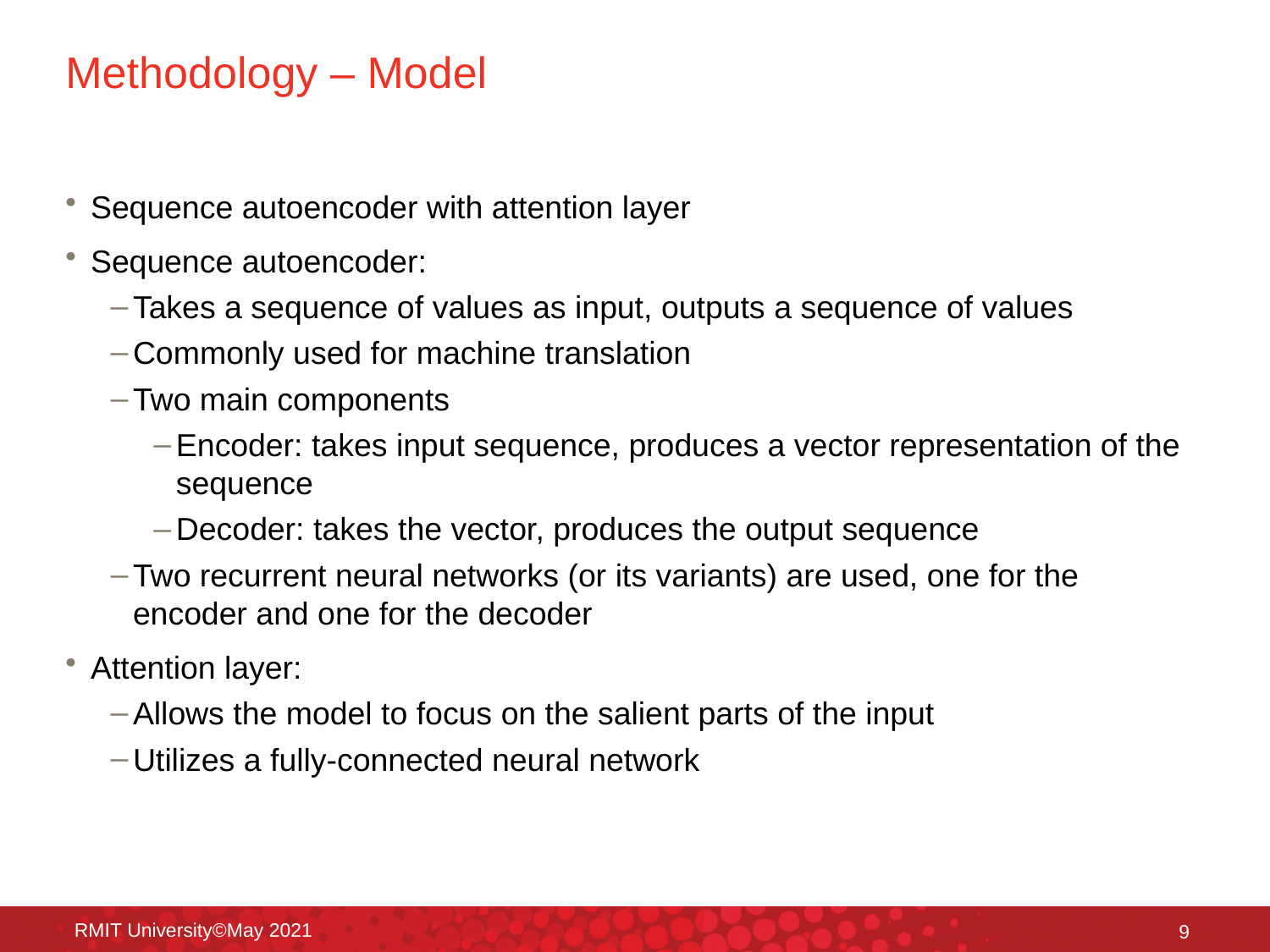

# Methodology – Model
Sequence autoencoder with attention layer
Sequence autoencoder:
Takes a sequence of values as input, outputs a sequence of values
Commonly used for machine translation
Two main components
Encoder: takes input sequence, produces a vector representation of the sequence
Decoder: takes the vector, produces the output sequence
Two recurrent neural networks (or its variants) are used, one for the encoder and one for the decoder
Attention layer:
Allows the model to focus on the salient parts of the input
Utilizes a fully-connected neural network

RMIT University©May 2021
9